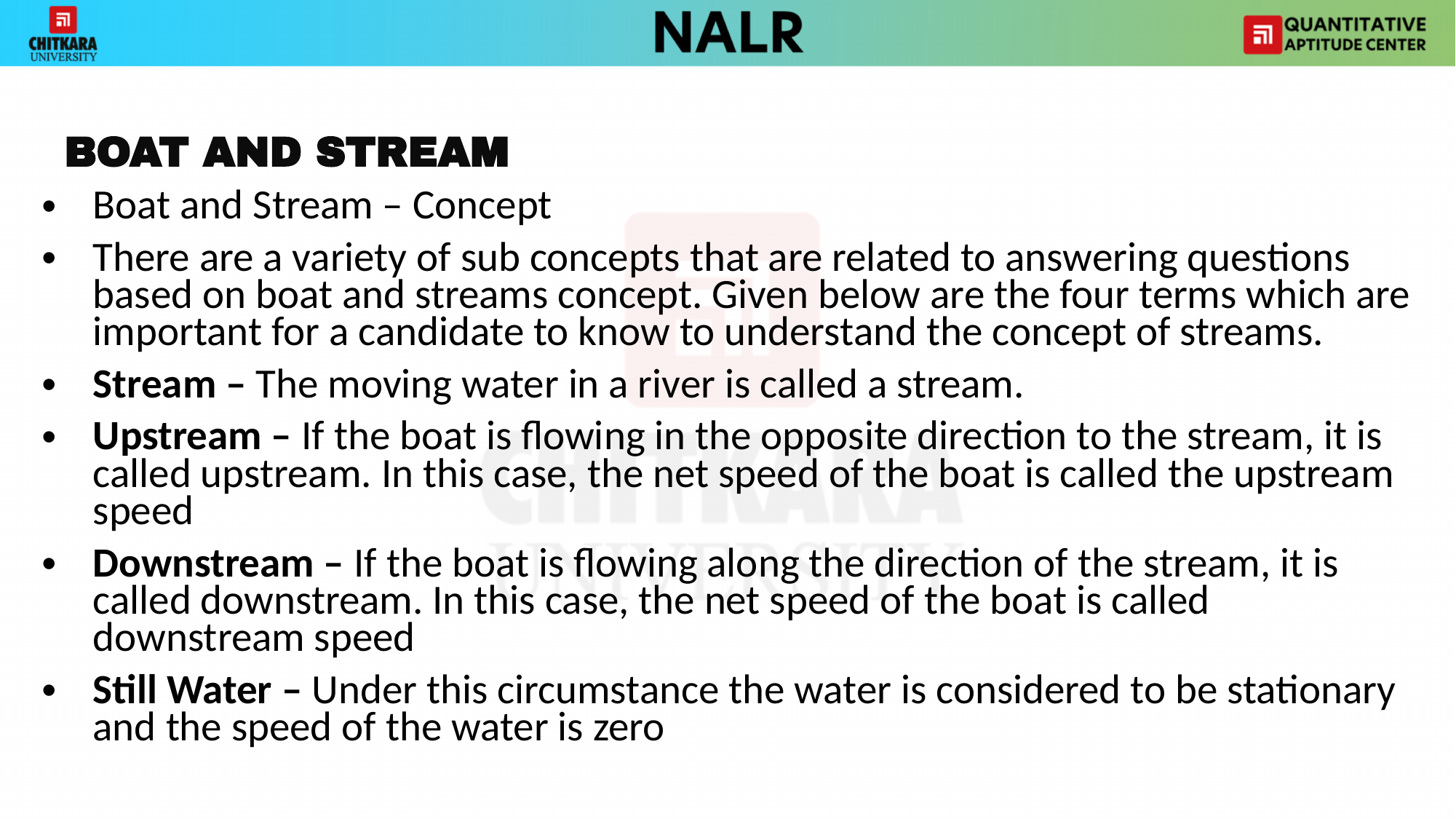

BOAT AND STREAM
Boat and Stream – Concept
There are a variety of sub concepts that are related to answering questions based on boat and streams concept. Given below are the four terms which are important for a candidate to know to understand the concept of streams.
Stream – The moving water in a river is called a stream.
Upstream – If the boat is flowing in the opposite direction to the stream, it is called upstream. In this case, the net speed of the boat is called the upstream speed
Downstream – If the boat is flowing along the direction of the stream, it is called downstream. In this case, the net speed of the boat is called downstream speed
Still Water – Under this circumstance the water is considered to be stationary and the speed of the water is zero